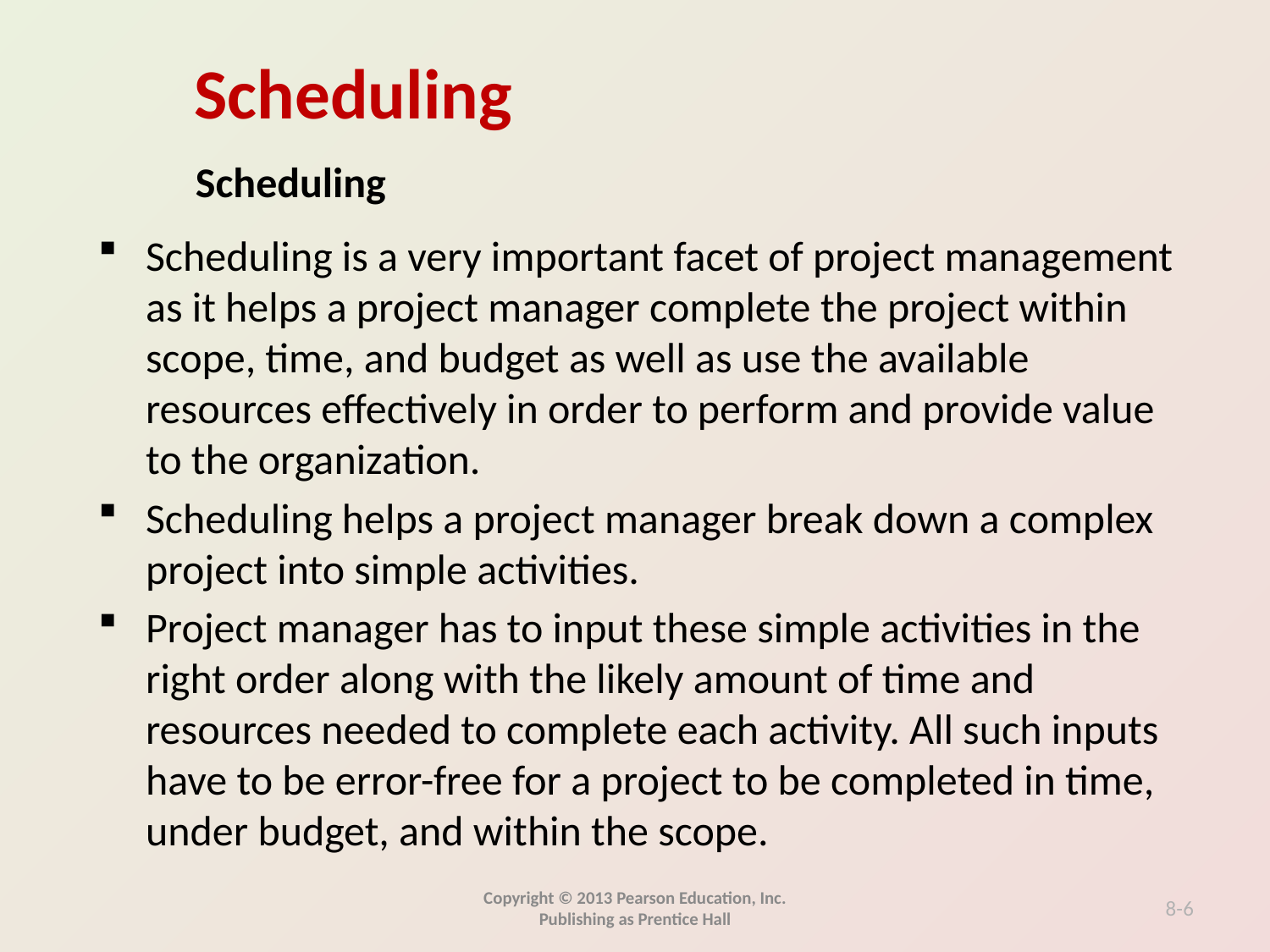

Scheduling
Scheduling is a very important facet of project management as it helps a project manager complete the project within scope, time, and budget as well as use the available resources effectively in order to perform and provide value to the organization.
Scheduling helps a project manager break down a complex project into simple activities.
Project manager has to input these simple activities in the right order along with the likely amount of time and resources needed to complete each activity. All such inputs have to be error-free for a project to be completed in time, under budget, and within the scope.
Copyright © 2013 Pearson Education, Inc. Publishing as Prentice Hall
8-6